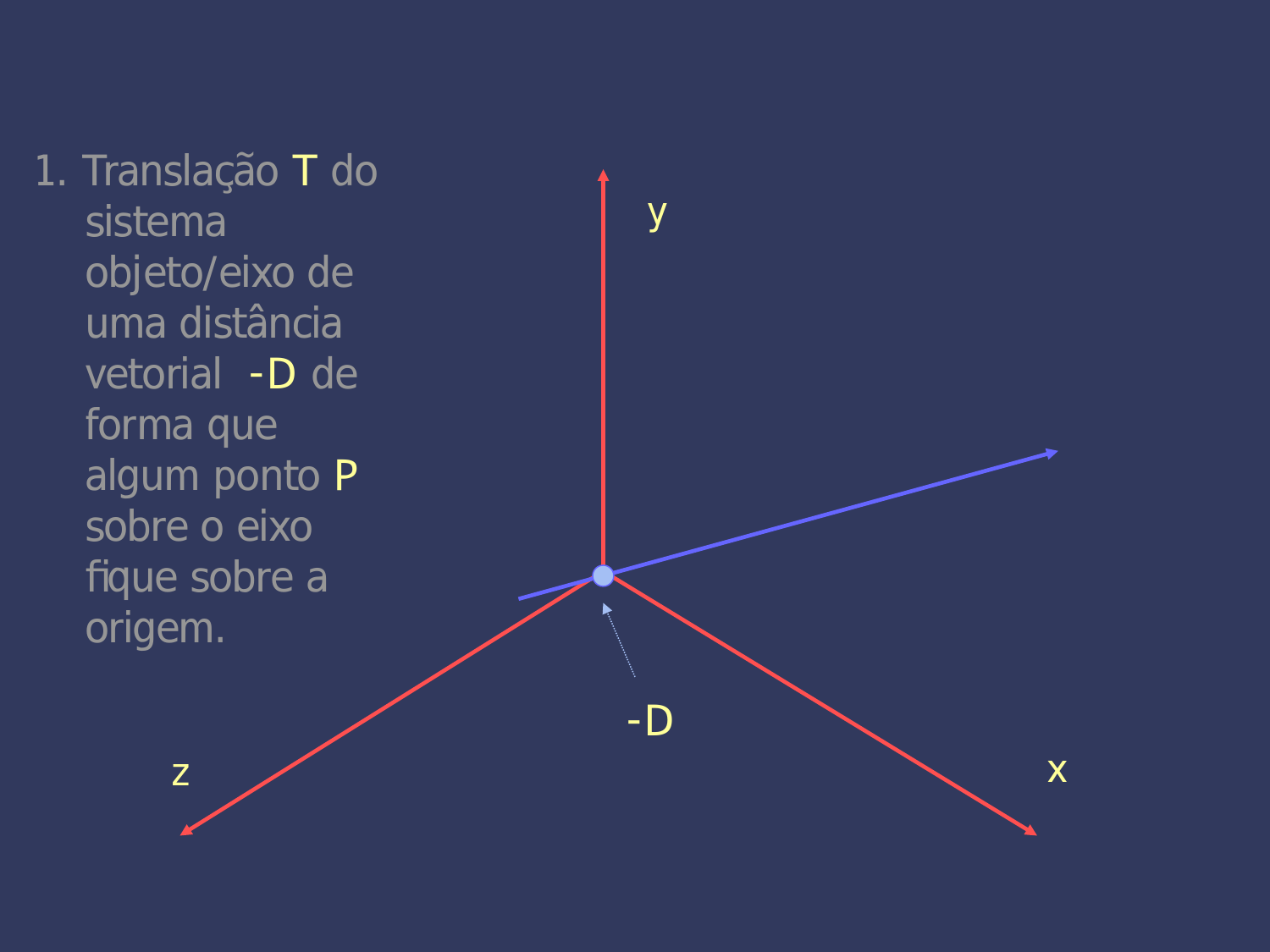

1. Translação T do sistema objeto/eixo de uma distância vetorial  -D de forma que algum ponto P sobre o eixo fique sobre a origem.

y

-D
x
z